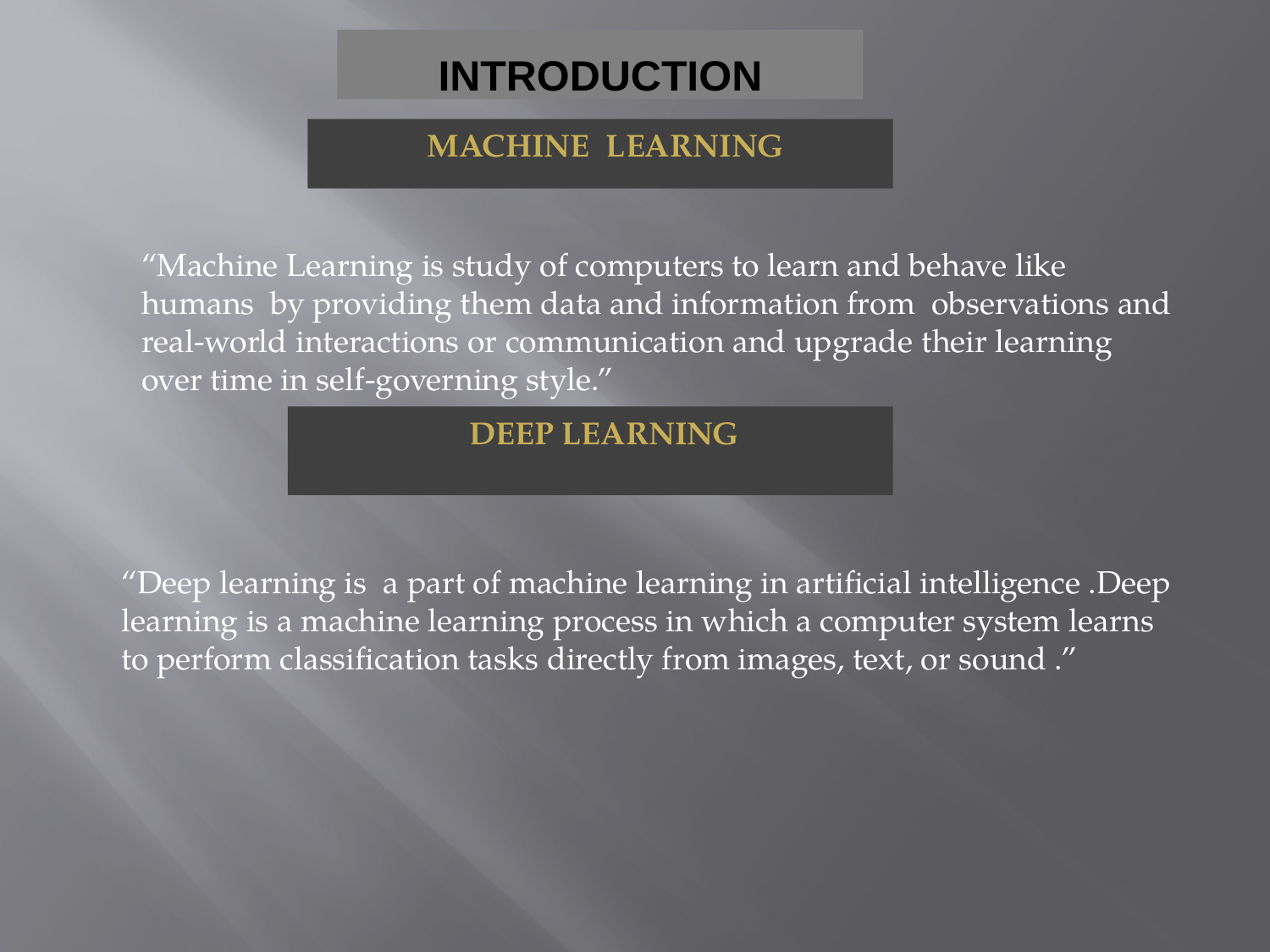

# INTRODUCTION
MACHINE  LEARNING
“Machine Learning is study of computers to learn and behave like humans  by providing them data and information from  observations and real-world interactions or communication and upgrade their learning over time in self-governing style.”
                     DEEP LEARNING

“Deep learning is  a part of machine learning in artificial intelligence .Deep learning is a machine learning process in which a computer system learns to perform classification tasks directly from images, text, or sound .”